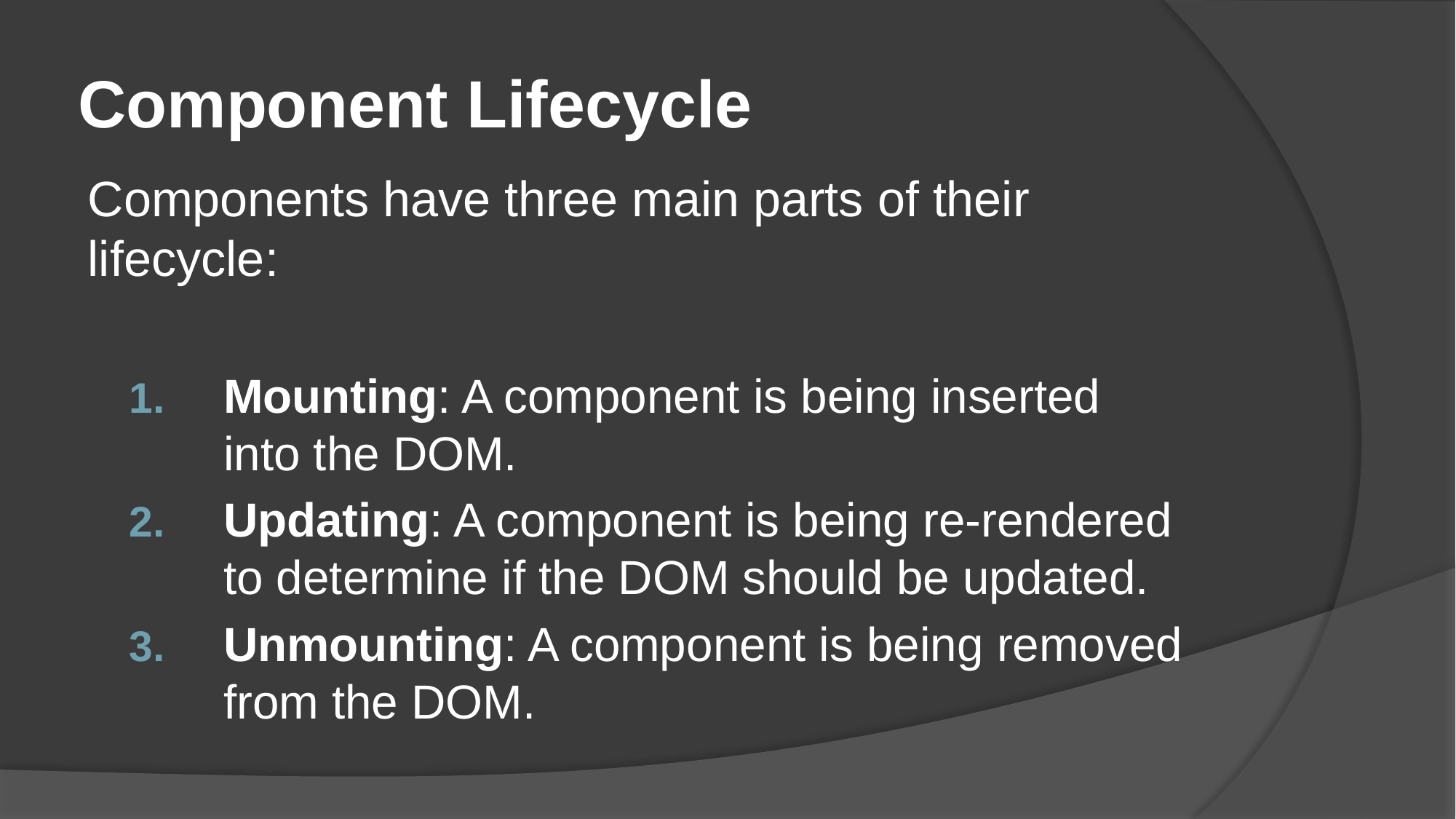

# Component Lifecycle
Components have three main parts of their lifecycle:

Mounting: A component is being inserted into the DOM.
Updating: A component is being re-rendered to determine if the DOM should be updated.
Unmounting: A component is being removed from the DOM.